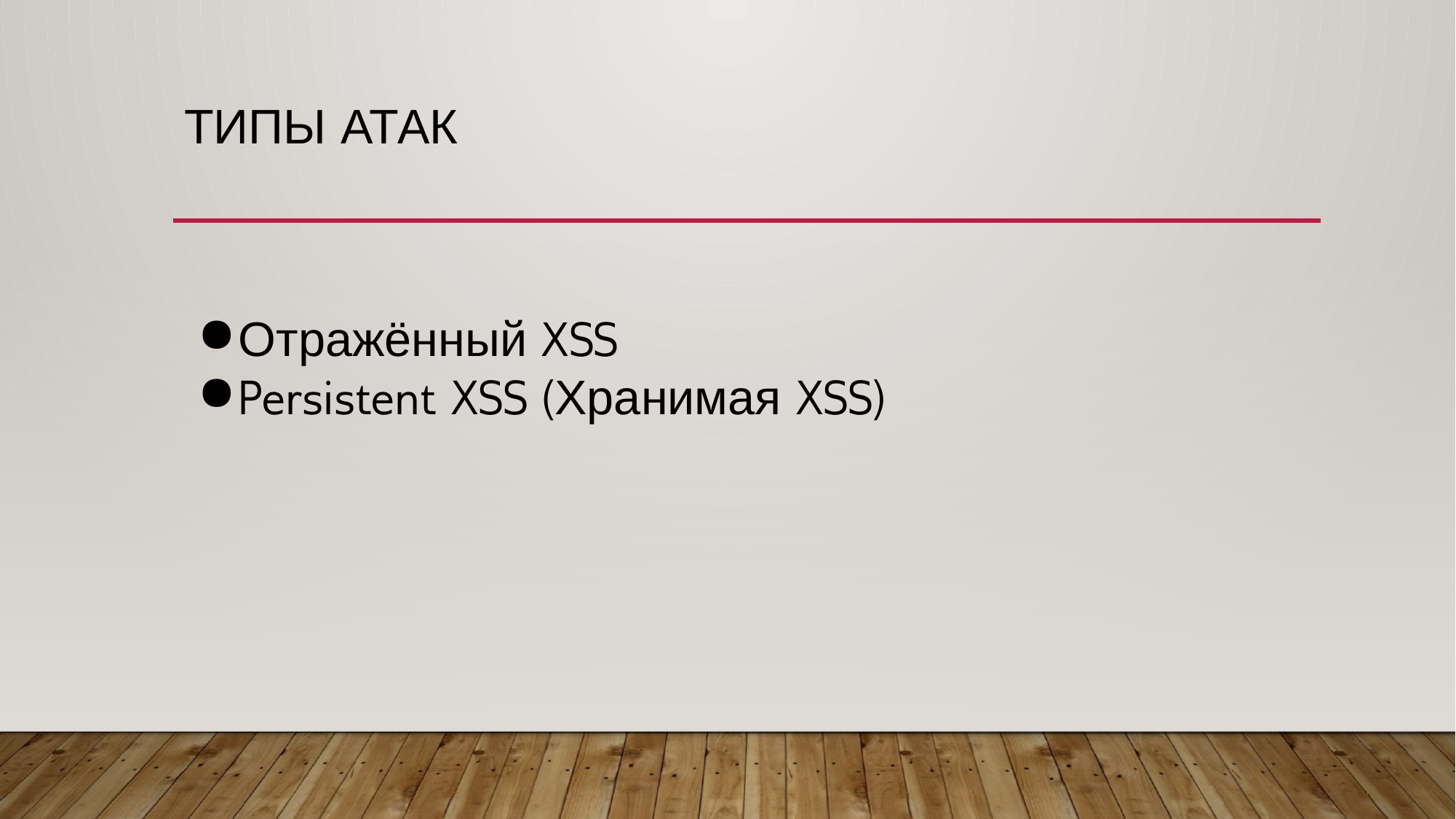

# Типы атак
Отражённый XSS
Persistent XSS (Хранимая XSS)